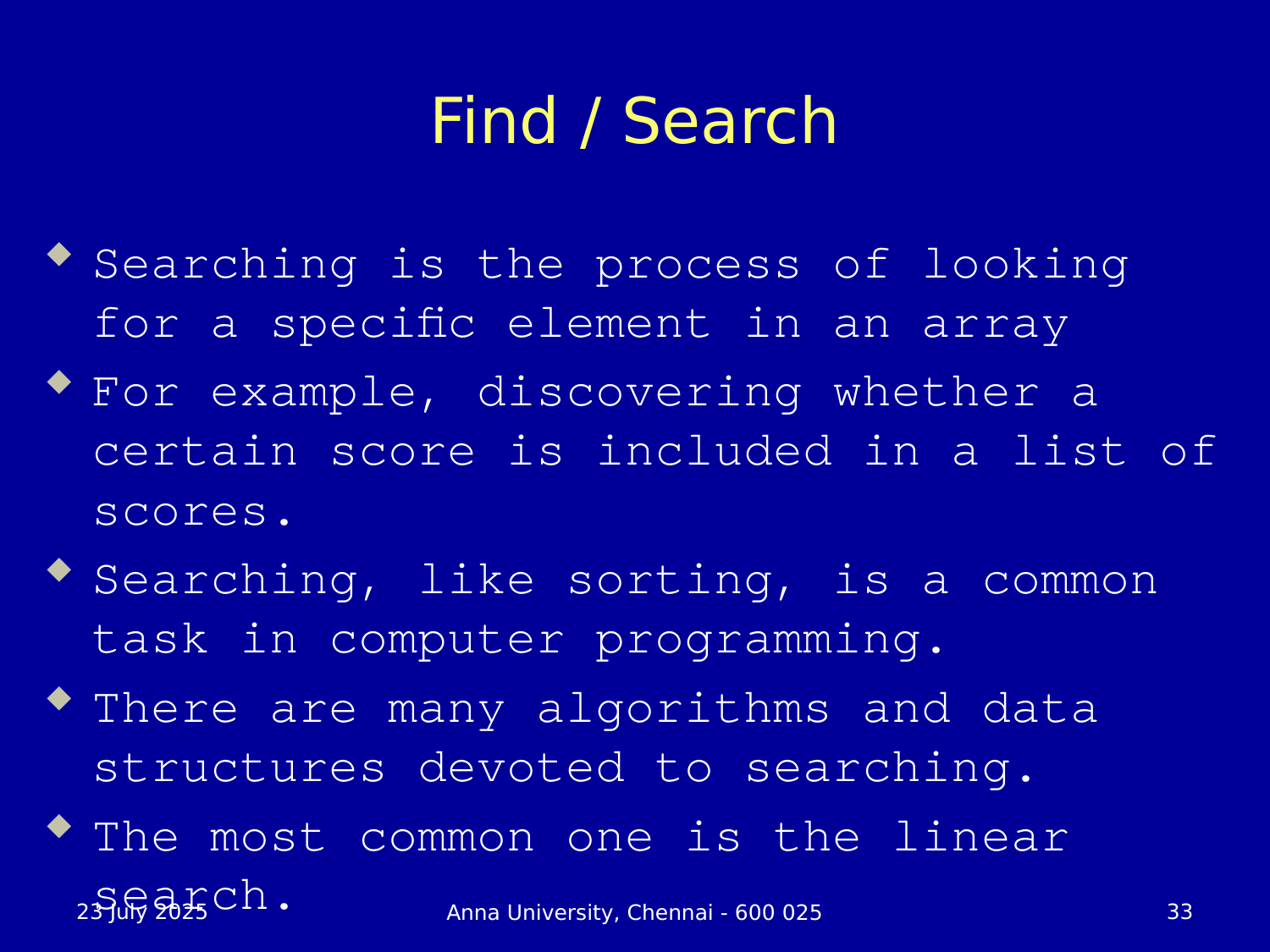

# Find / Search
Searching is the process of looking for a specific element in an array
For example, discovering whether a certain score is included in a list of scores.
Searching, like sorting, is a common task in computer programming.
There are many algorithms and data structures devoted to searching.
The most common one is the linear search.
23 July 2025
33
Anna University, Chennai - 600 025